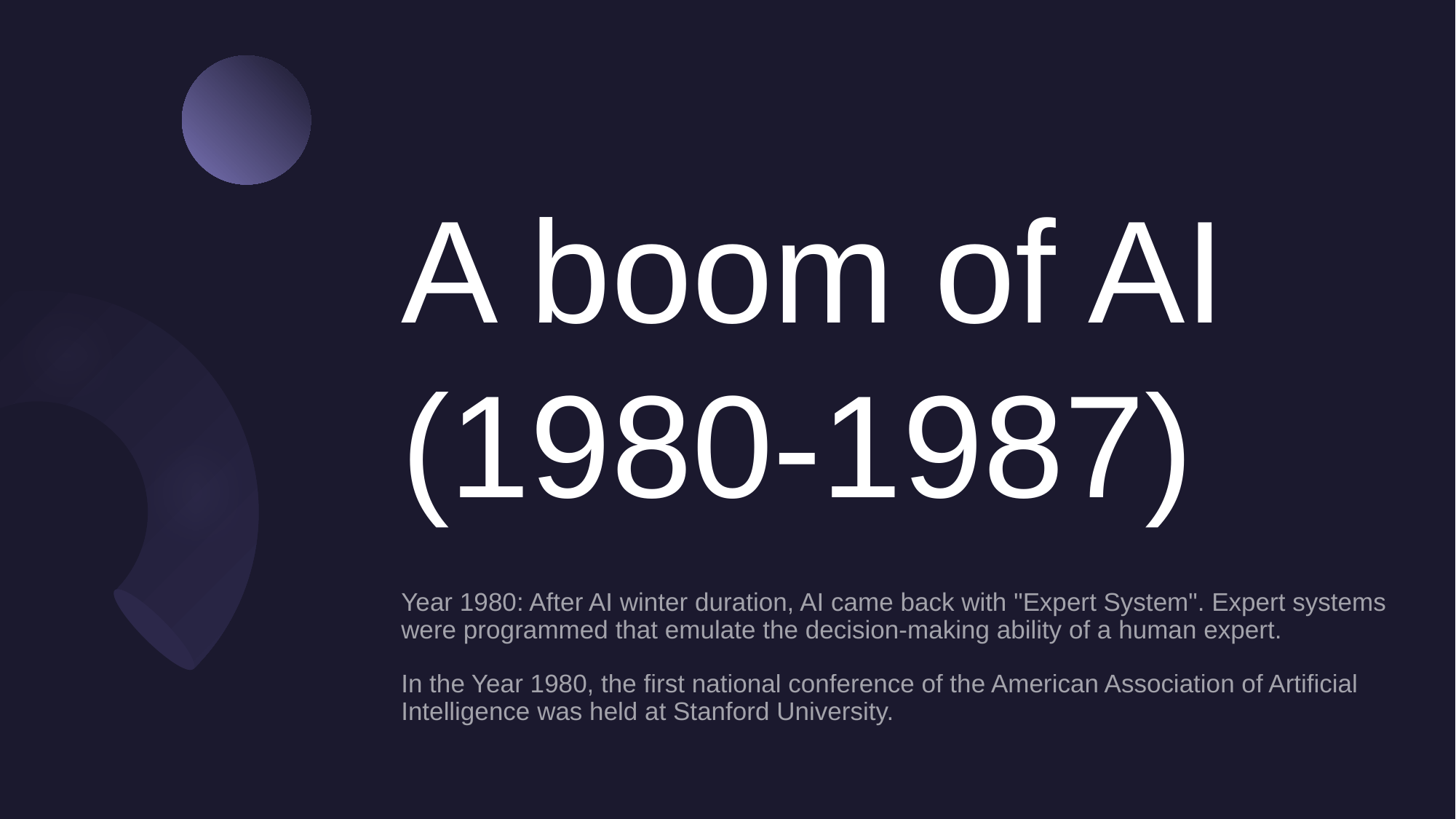

# A boom of AI (1980-1987)

Year 1980: After AI winter duration, AI came back with "Expert System". Expert systems were programmed that emulate the decision-making ability of a human expert.
In the Year 1980, the first national conference of the American Association of Artificial Intelligence was held at Stanford University.